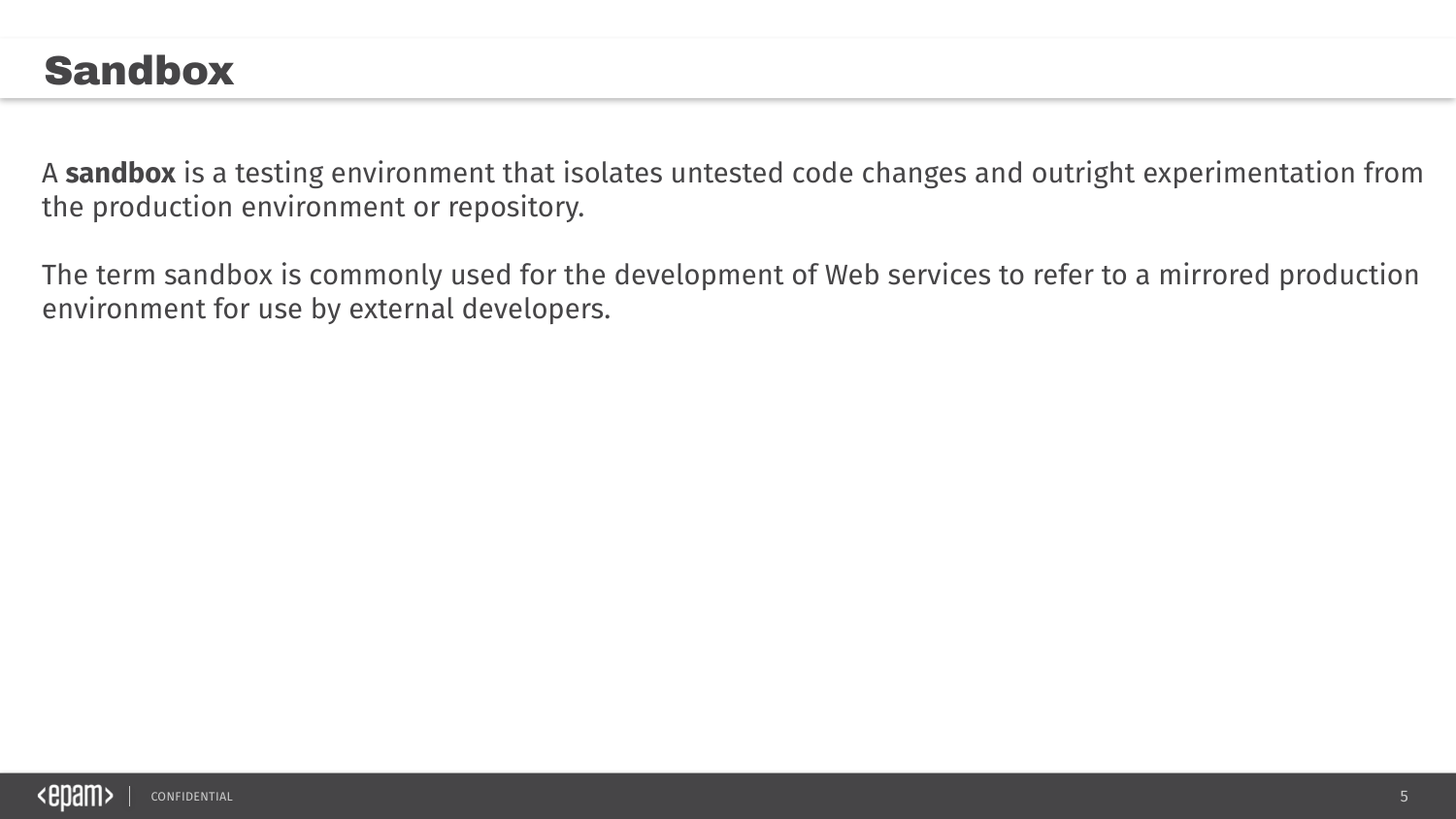

Sandbox
A sandbox is a testing environment that isolates untested code changes and outright experimentation from the production environment or repository.

The term sandbox is commonly used for the development of Web services to refer to a mirrored production environment for use by external developers.